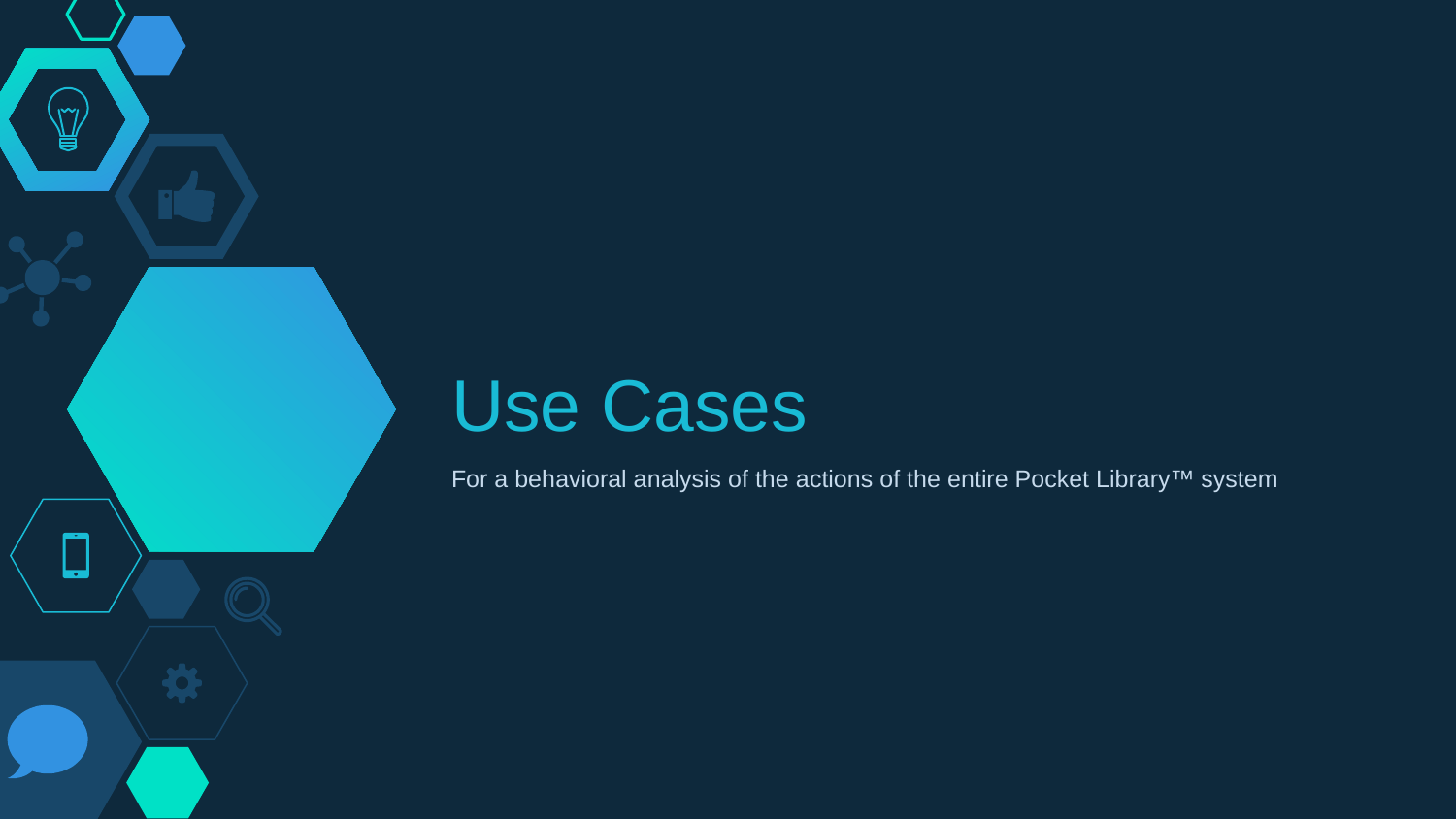

# Use Cases
For a behavioral analysis of the actions of the entire Pocket Library™ system